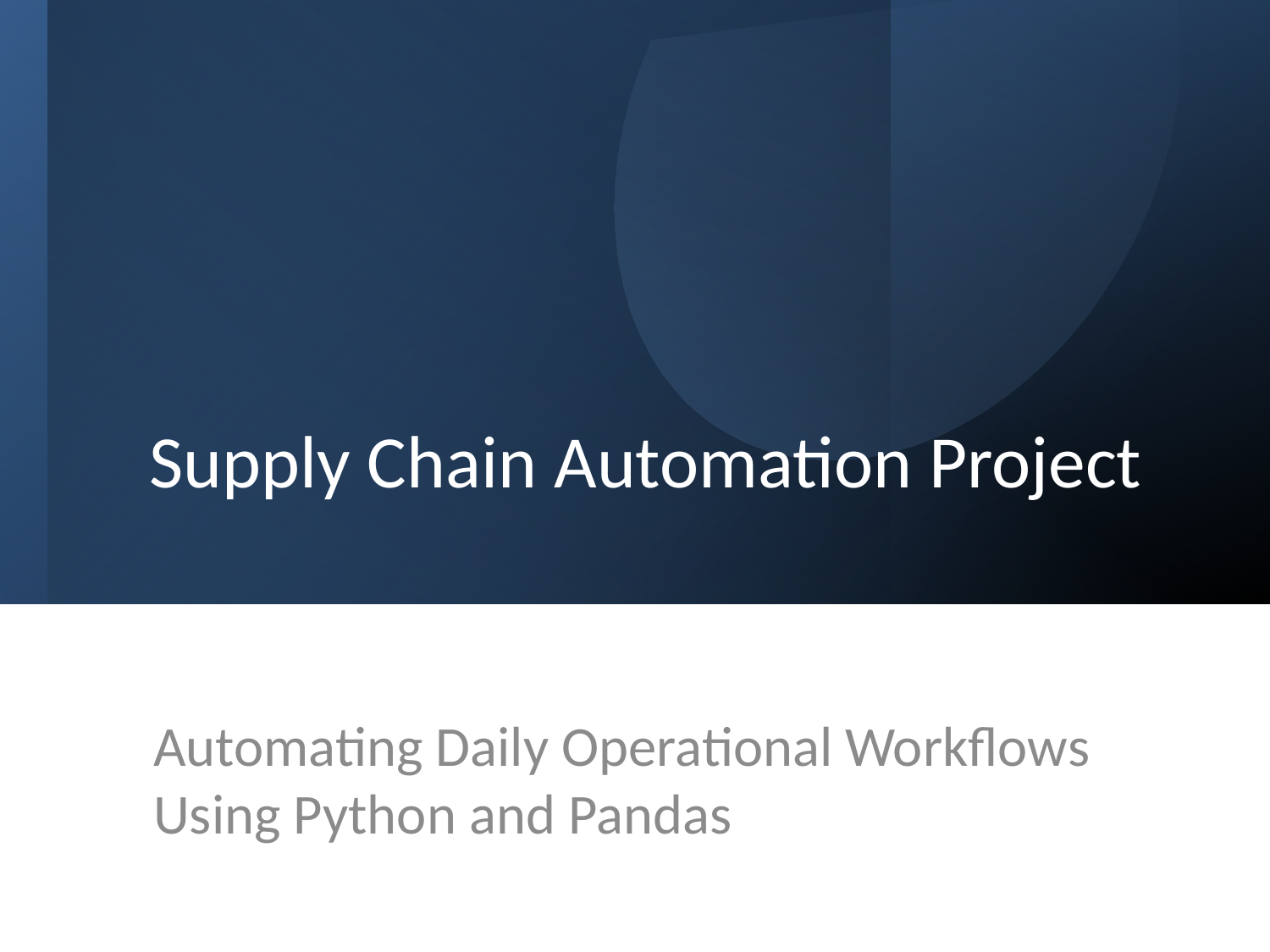

# Supply Chain Automation Project
Automating Daily Operational Workflows Using Python and Pandas